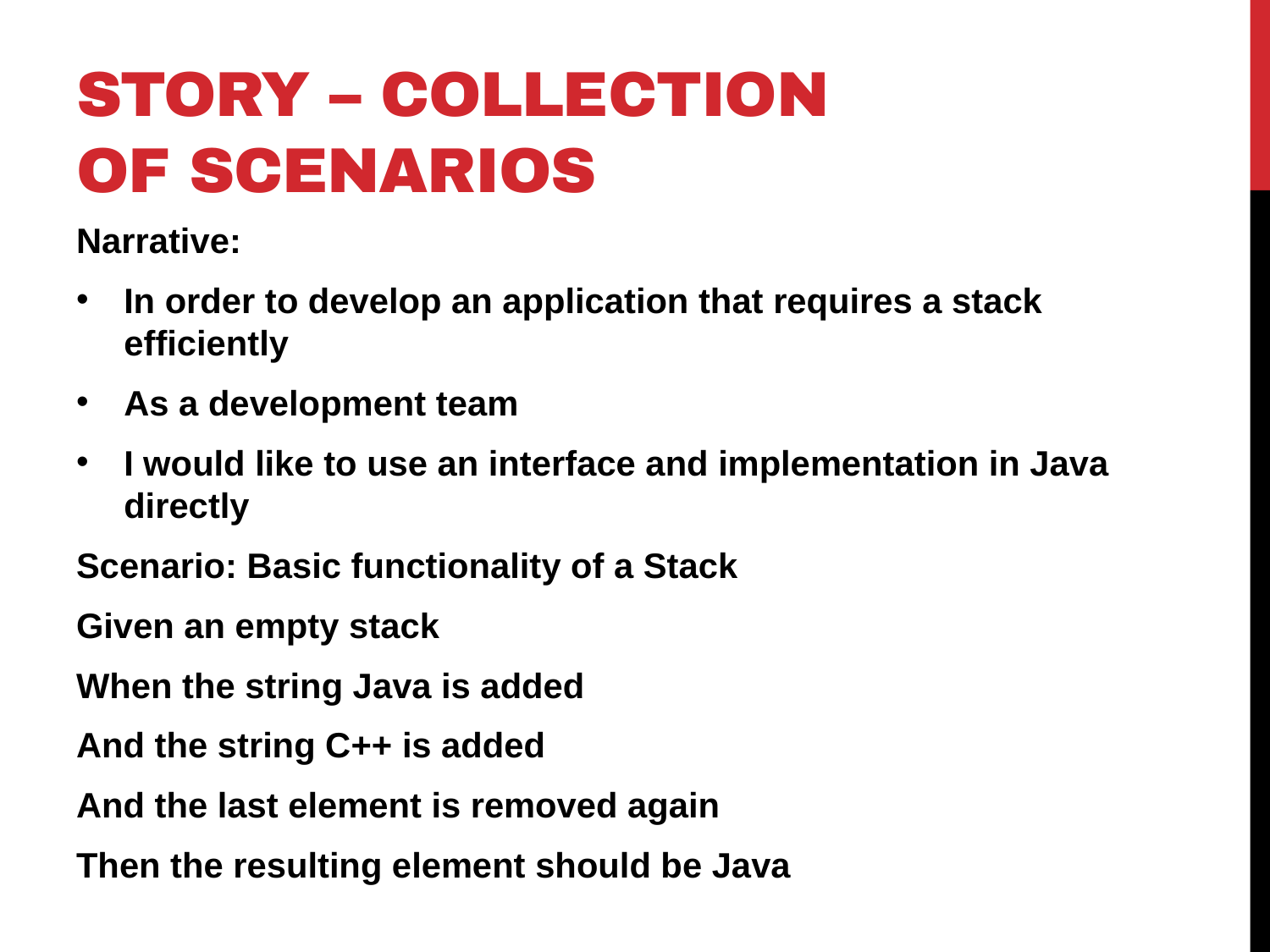

# Story – collection of scenarios
Narrative:
In order to develop an application that requires a stack efficiently
As a development team
I would like to use an interface and implementation in Java directly
Scenario: Basic functionality of a Stack
Given an empty stack
When the string Java is added
And the string C++ is added
And the last element is removed again
Then the resulting element should be Java